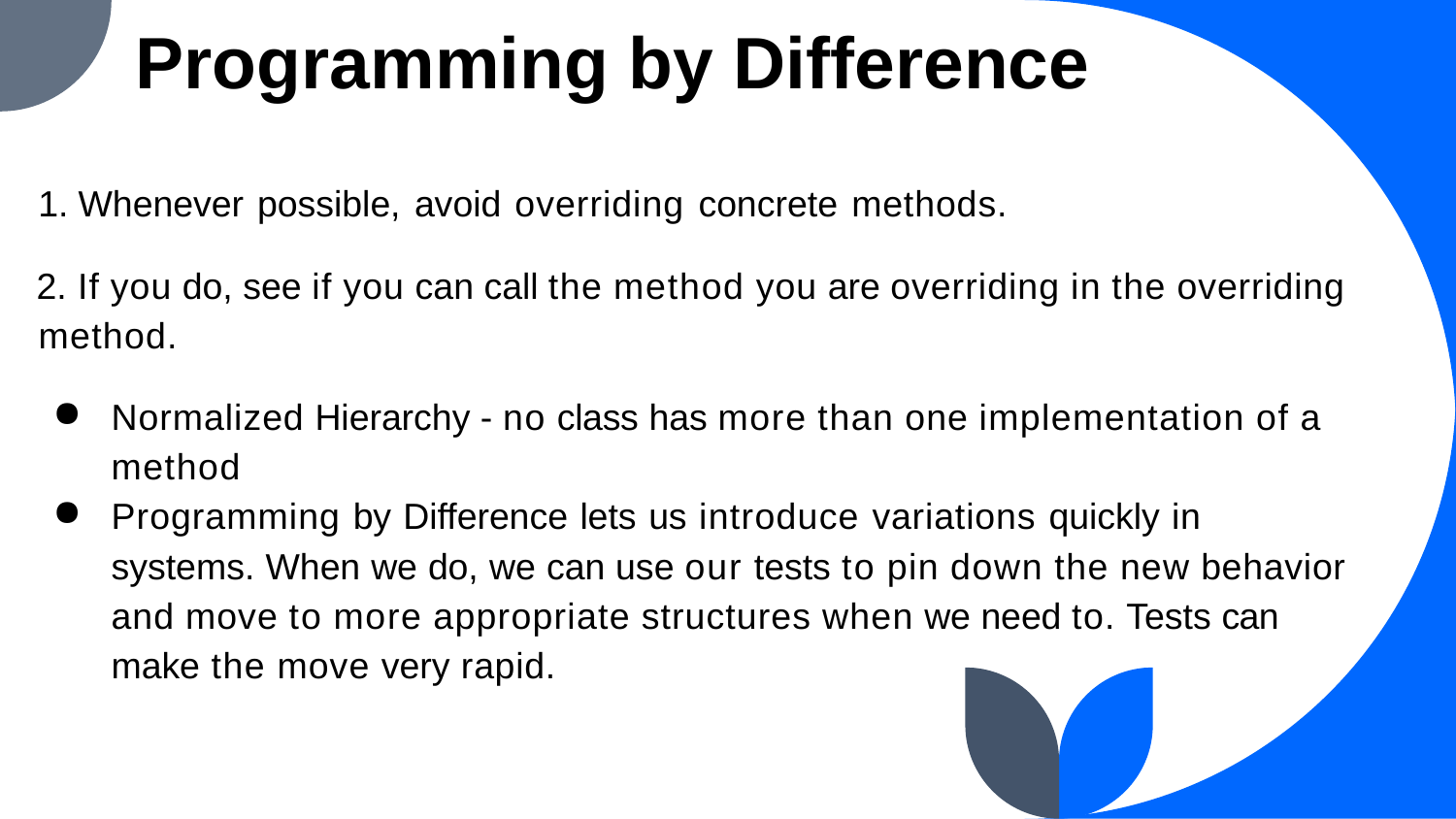

Programming by Difference
Whenever possible, avoid overriding concrete methods.
 If you do, see if you can call the method you are overriding in the overriding method.
Normalized Hierarchy - no class has more than one implementation of a method
Programming by Difference lets us introduce variations quickly in systems. When we do, we can use our tests to pin down the new behavior and move to more appropriate structures when we need to. Tests can make the move very rapid.